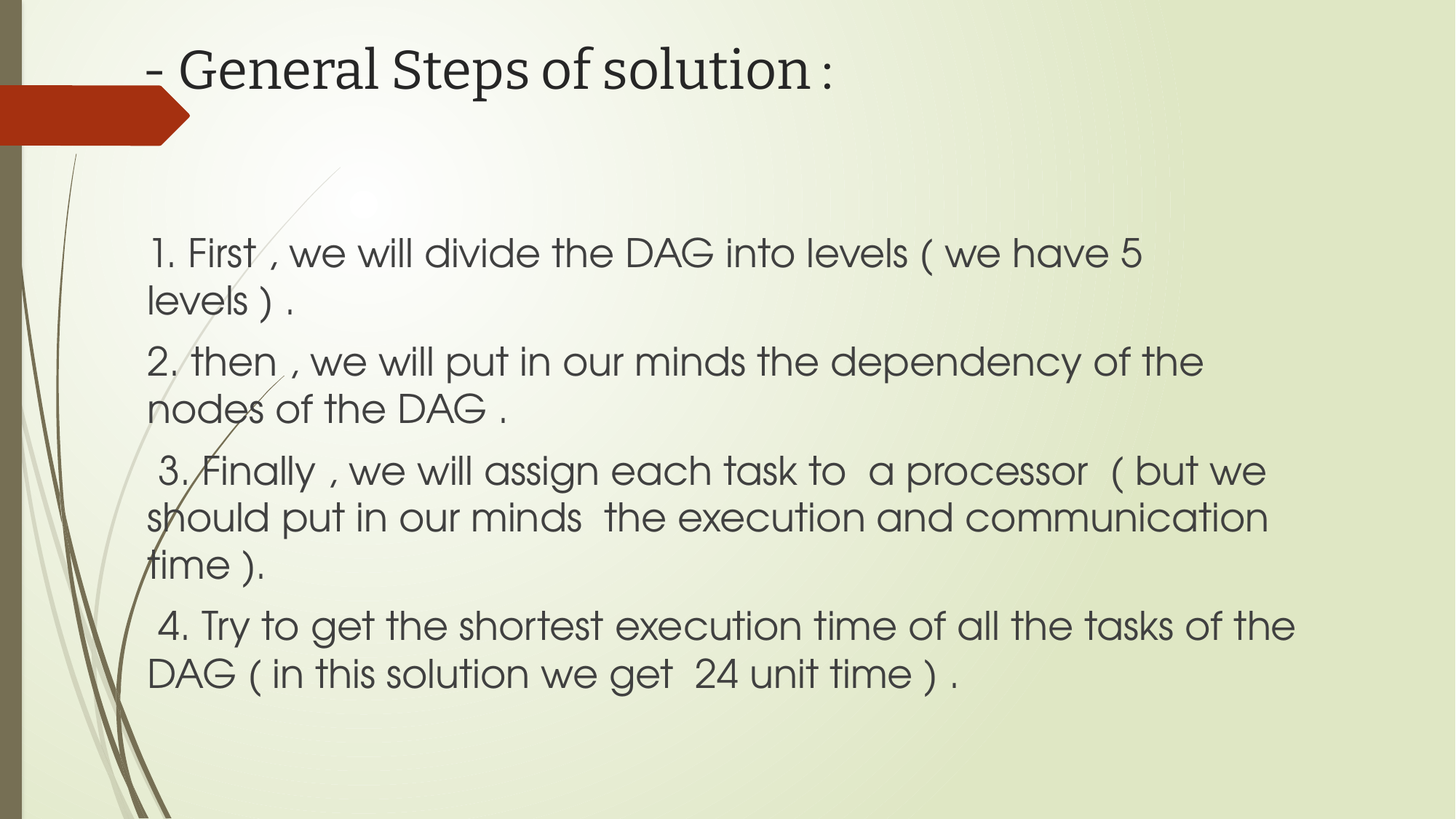

# - General Steps of solution :
1. First , we will divide the DAG into levels ( we have 5 levels ) .
2. then , we will put in our minds the dependency of the nodes of the DAG .
 3. Finally , we will assign each task to  a processor  ( but we should put in our minds  the execution and communication time ).
 4. Try to get the shortest execution time of all the tasks of the DAG ( in this solution we get  24 unit time ) .